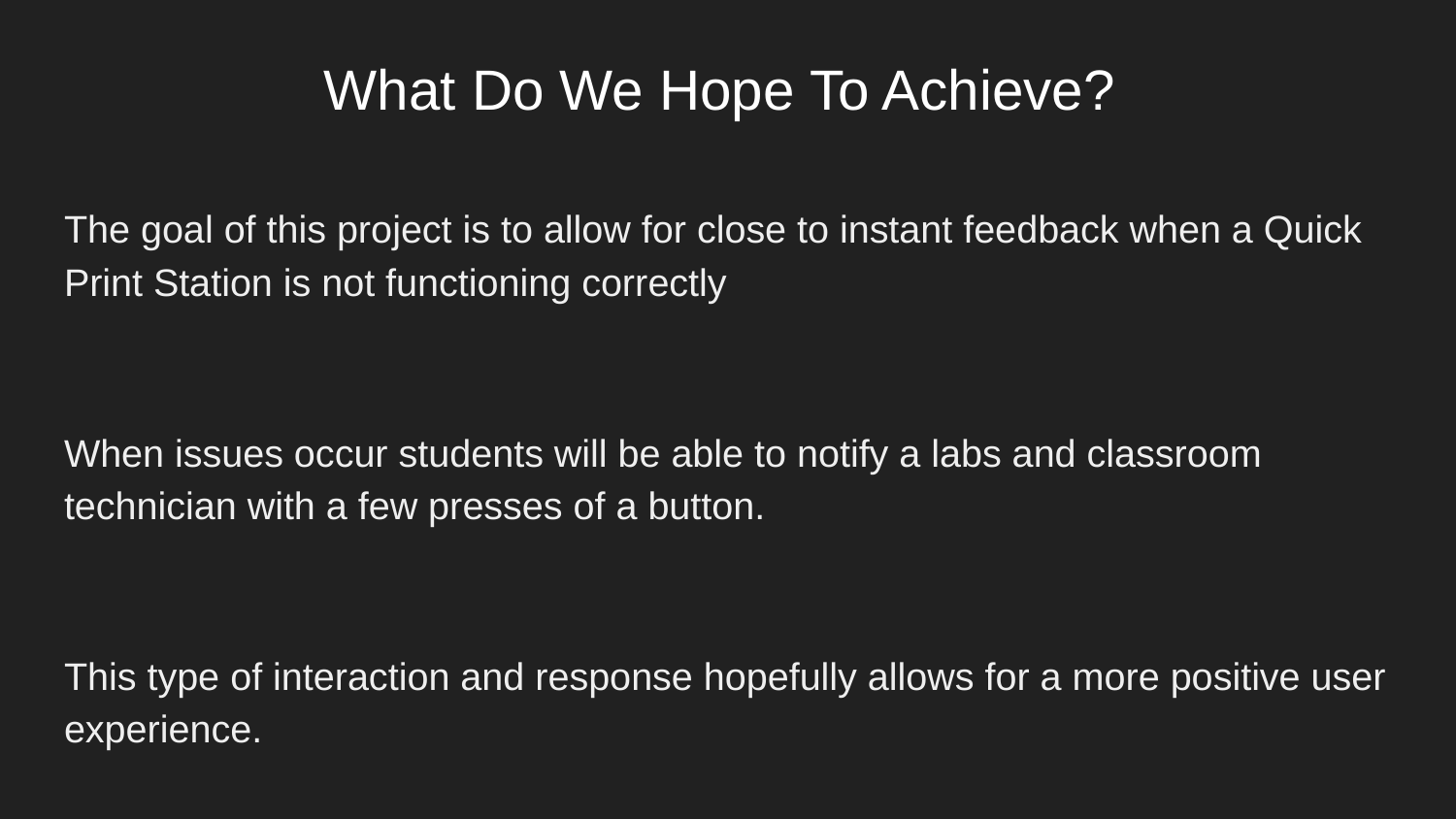

# What Do We Hope To Achieve?
The goal of this project is to allow for close to instant feedback when a Quick Print Station is not functioning correctly

When issues occur students will be able to notify a labs and classroom technician with a few presses of a button.

This type of interaction and response hopefully allows for a more positive user experience.